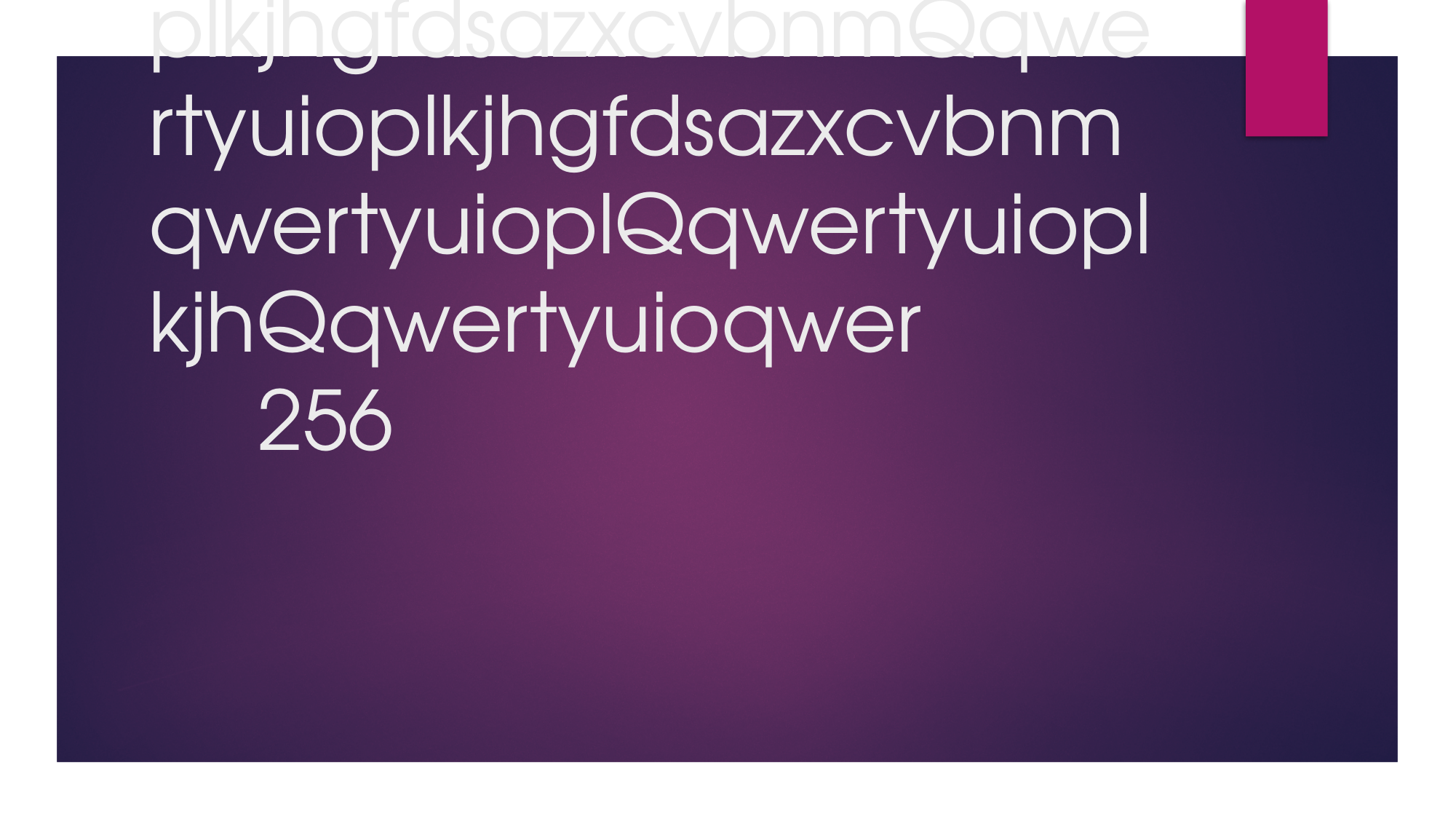

# Qqwerty uioplkjhgfdsazxcvbnmQqwertyuioplkjhgfdsazxcvbnmQqwertyuioplkjhgfdsazxcvbnmQqwertyuioplkjhgfdsazxcvbnmQqwertyuioplkjhgfdsazxcvbnmQqwertyuioplkjhgfdsazxcvbnmQqwertyuioplkjhgfdsazxcvbnmQqwertyuioplkjhgfdsazxcvbnmqwertyuiopl Q qwerty 123 uioplkjhQqwertyuioqwe			255 Qq1ertyuioplkjhgfdsazxcvbnmQ wertyuioplkjhgfdsazxcvbnmQqwertyuioplkjhgfdsazxcvbnmQqwertyuioplkjhgfdsazxcvbnmQqwertyuioplkjhgfdsazxcvbnmQqwertyuioplkjh fdsazxcvbnmQqwertyuioplkjhgfdsazxcvbnmQqwertyuioplkjhgfdsazxcvbnmqwertyuioplQqwertyuioplkjhQqwertyuioqwer			256